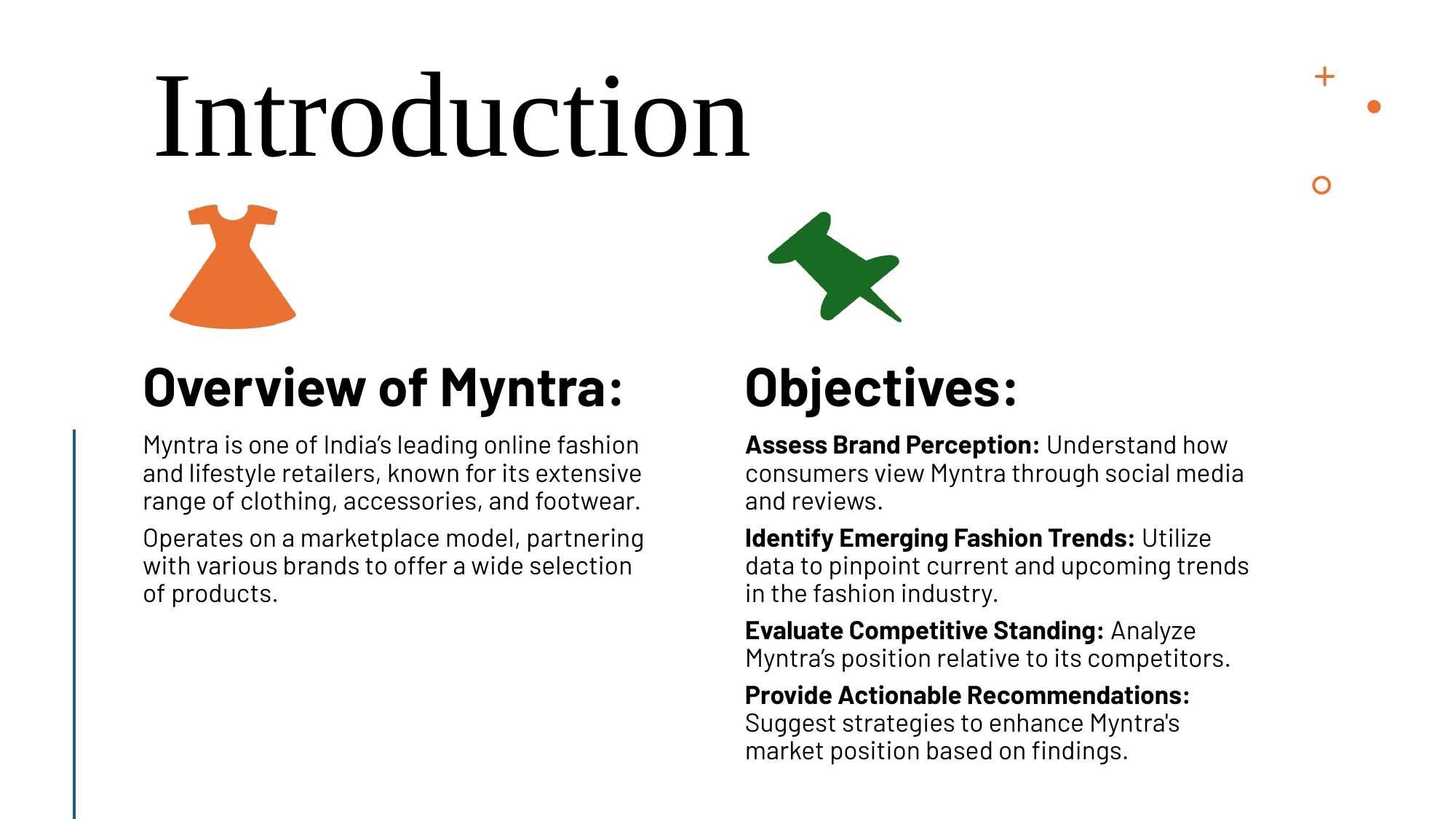

# Introduction

Overview of Myntra:
Myntra is one of India’s leading online fashion and lifestyle retailers, known for its extensive range of clothing, accessories, and footwear.
Operates on a marketplace model, partnering with various brands to offer a wide selection of products.
Objectives:
Assess Brand Perception: Understand how consumers view Myntra through social media and reviews.
Identify Emerging Fashion Trends: Utilize data to pinpoint current and upcoming trends in the fashion industry.
Evaluate Competitive Standing: Analyze Myntra’s position relative to its competitors.
Provide Actionable Recommendations: Suggest strategies to enhance Myntra's market position based on findings.